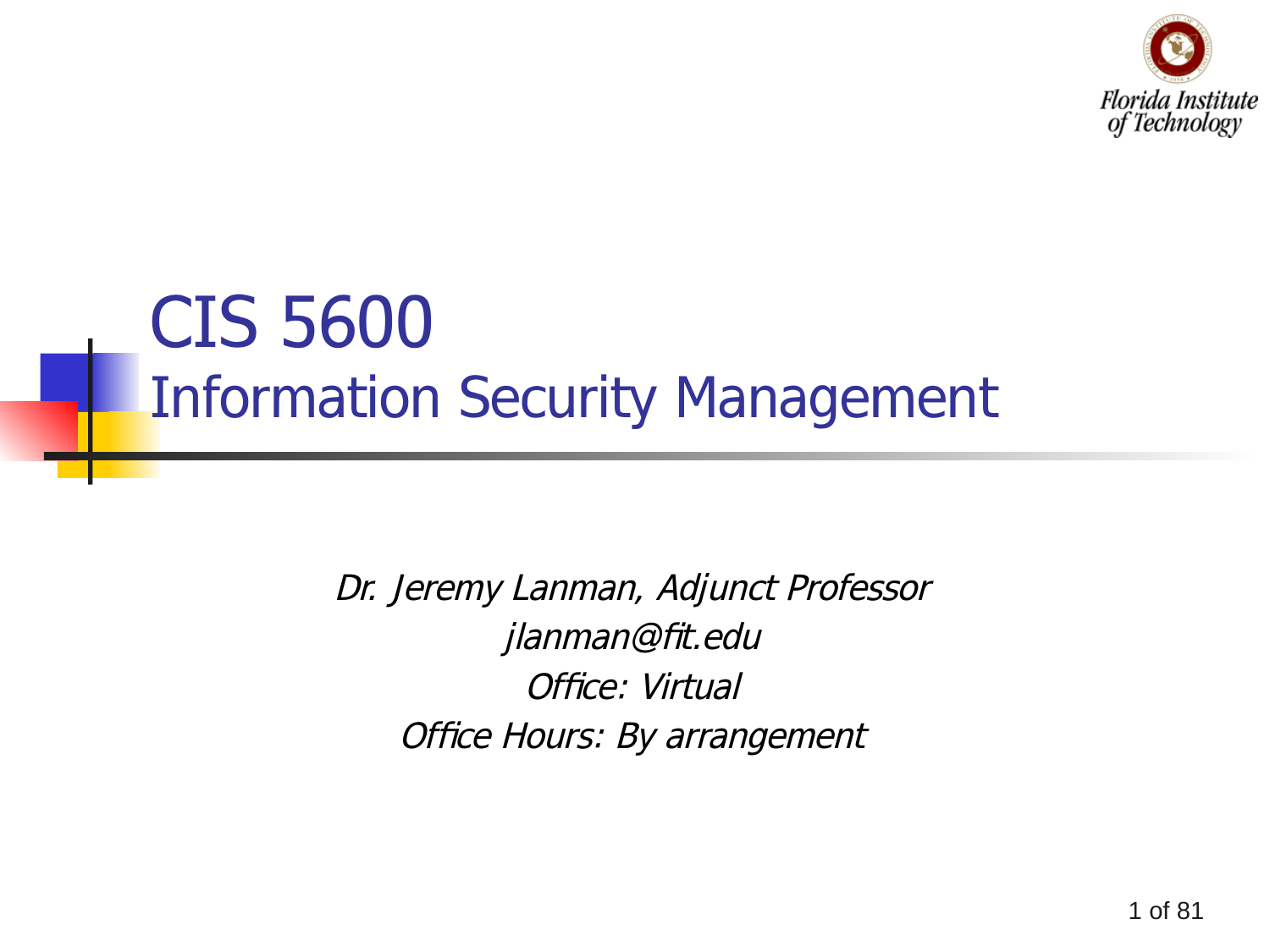

# CIS 5600 Information Security Management
Dr. Jeremy Lanman, Adjunct Professor
jlanman@fit.edu
Office: Virtual
Office Hours: By arrangement
1 of 81